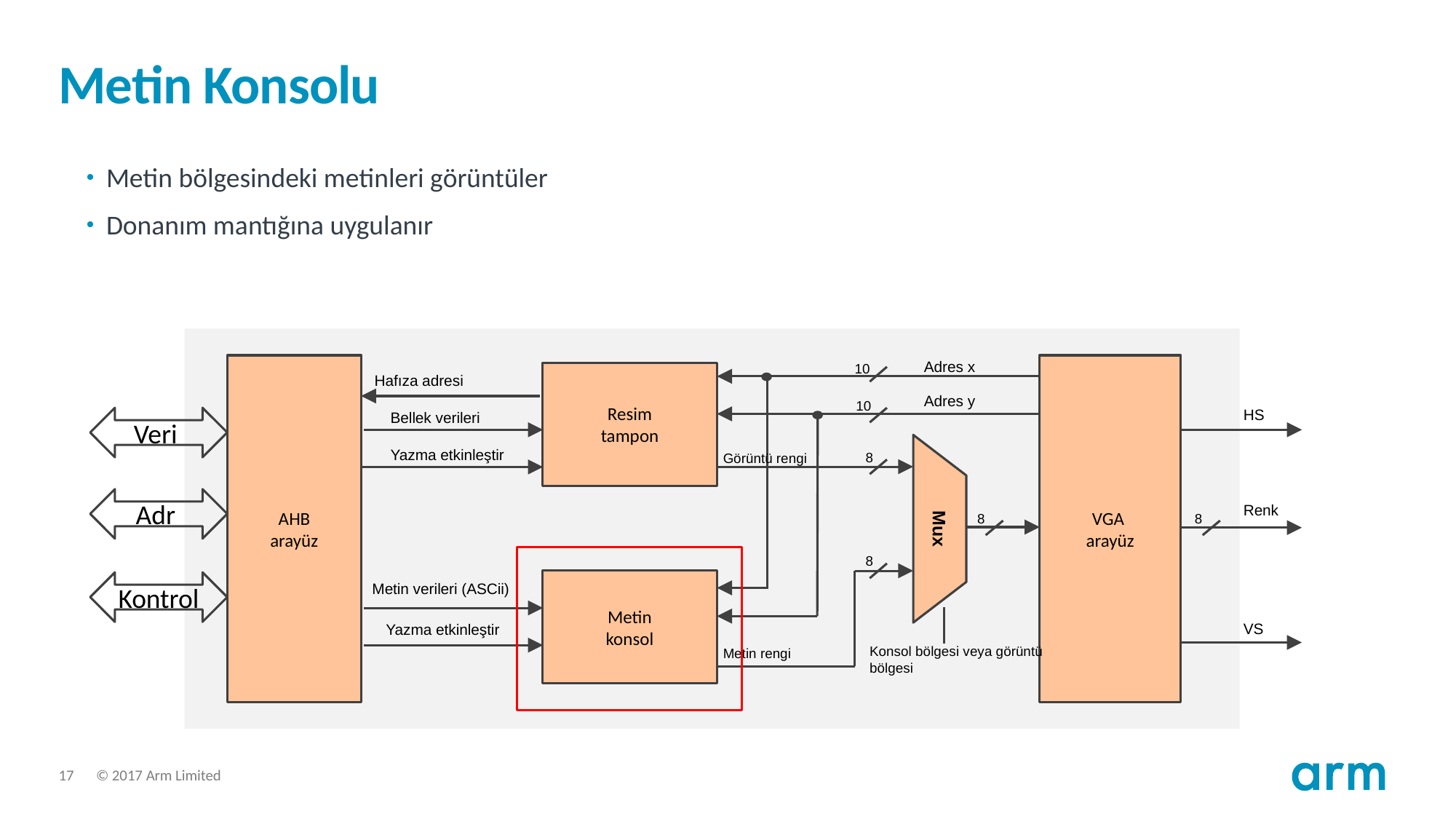

# Metin Konsolu
Metin bölgesindeki metinleri görüntüler
Donanım mantığına uygulanır

Adres x
10
AHB
arayüz
VGA
arayüz
Resim
tampon
Hafıza adresi

Adres y
10
HS
Bellek verileri
Veri

Yazma etkinleştir
8
Görüntü rengi
Adr
Renk

8
8
Mux

8
Metin
konsol
Kontrol
Metin verileri (ASCii)
VS
Yazma etkinleştir
Konsol bölgesi veya görüntü bölgesi
Metin rengi